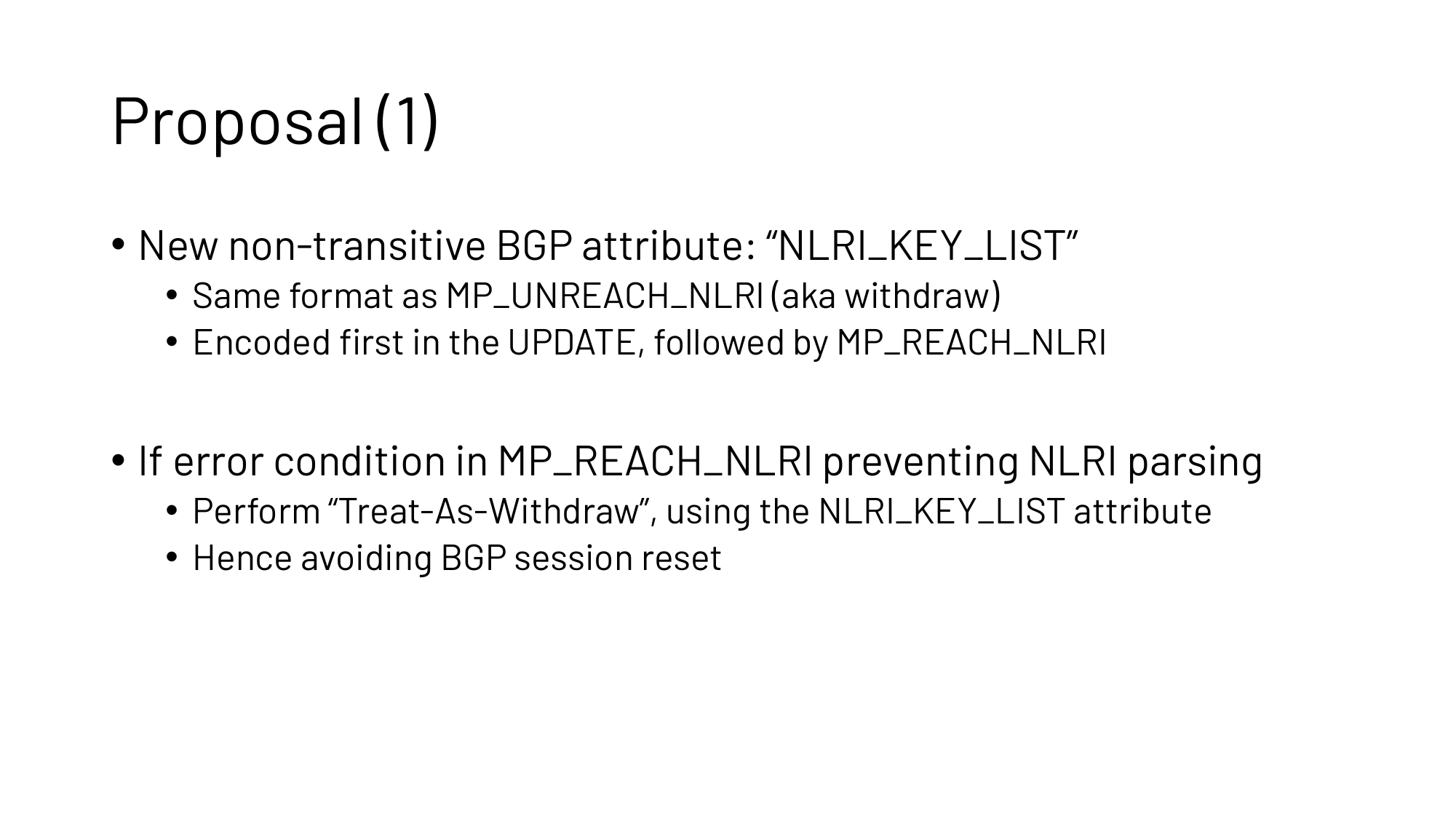

# Proposal (1)
New non-transitive BGP attribute: “NLRI_KEY_LIST”
Same format as MP_UNREACH_NLRI (aka withdraw)
Encoded first in the UPDATE, followed by MP_REACH_NLRI

If error condition in MP_REACH_NLRI preventing NLRI parsing
Perform “Treat-As-Withdraw”, using the NLRI_KEY_LIST attribute
Hence avoiding BGP session reset